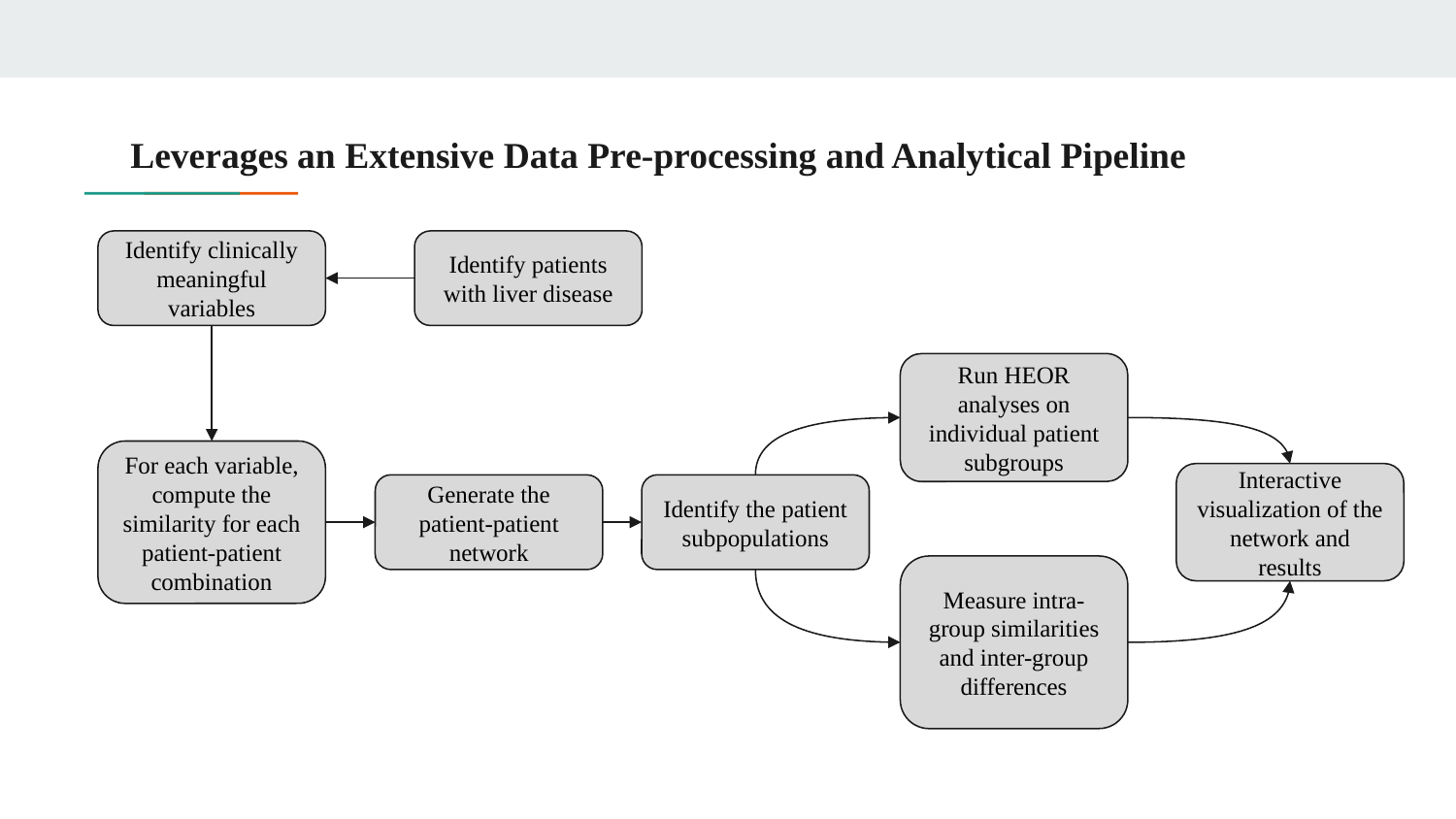

# Leverages an Extensive Data Pre-processing and Analytical Pipeline
Identify clinically meaningful variables
Identify patients with liver disease
Run HEOR analyses on individual patient subgroups
For each variable, compute the similarity for each patient-patient combination
Interactive visualization of the network and results
Generate the patient-patient network
Identify the patient subpopulations
Measure intra-group similarities and inter-group differences